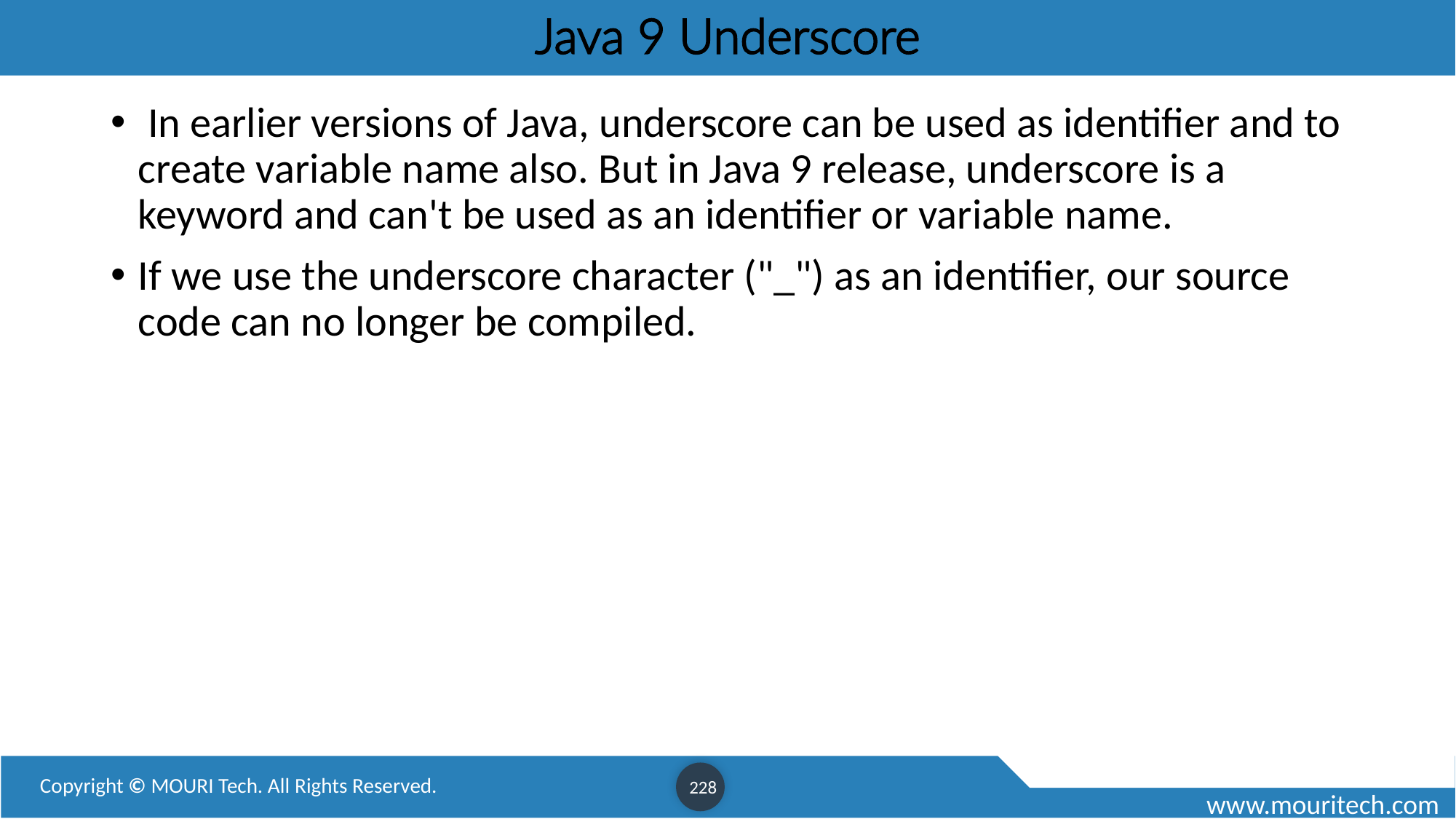

# Java 9 Underscore
 In earlier versions of Java, underscore can be used as identifier and to create variable name also. But in Java 9 release, underscore is a keyword and can't be used as an identifier or variable name.
If we use the underscore character ("_") as an identifier, our source code can no longer be compiled.

228